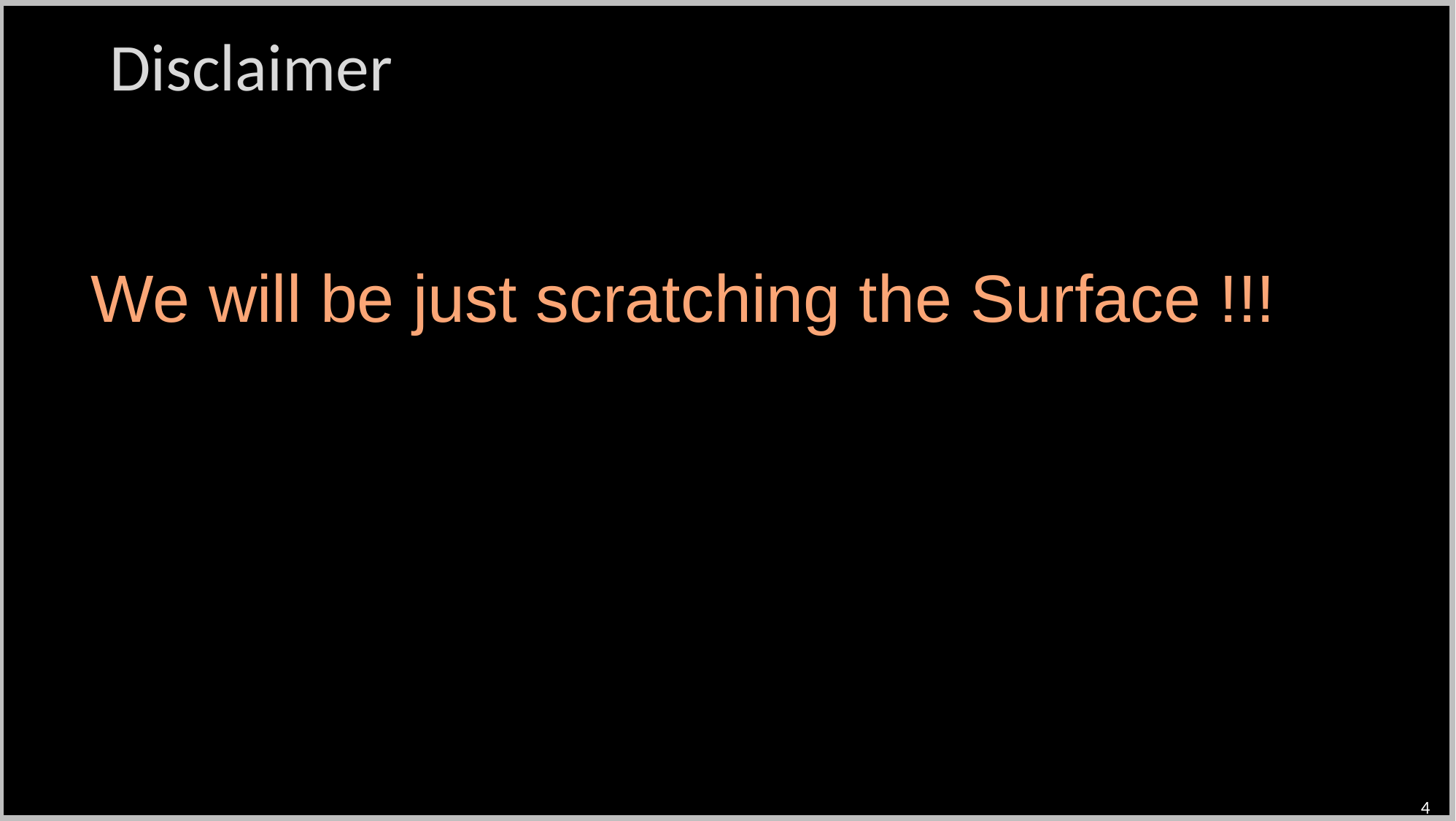

Disclaimer
We will be just scratching the Surface !!!
4